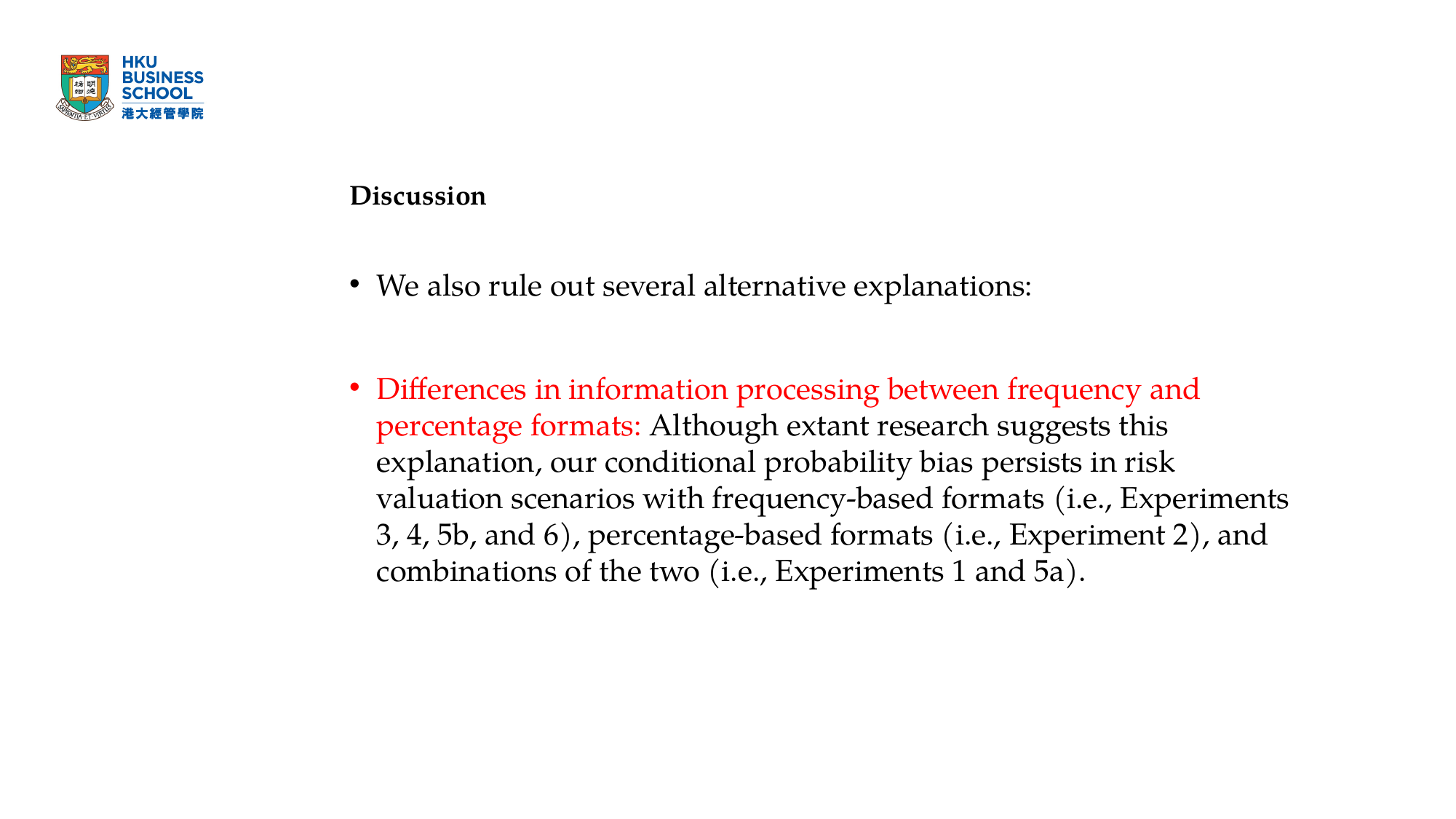

# Discussion
We also rule out several alternative explanations:

Differences in information processing between frequency and percentage formats: Although extant research suggests this explanation, our conditional probability bias persists in risk valuation scenarios with frequency-based formats (i.e., Experiments 3, 4, 5b, and 6), percentage-based formats (i.e., Experiment 2), and combinations of the two (i.e., Experiments 1 and 5a).